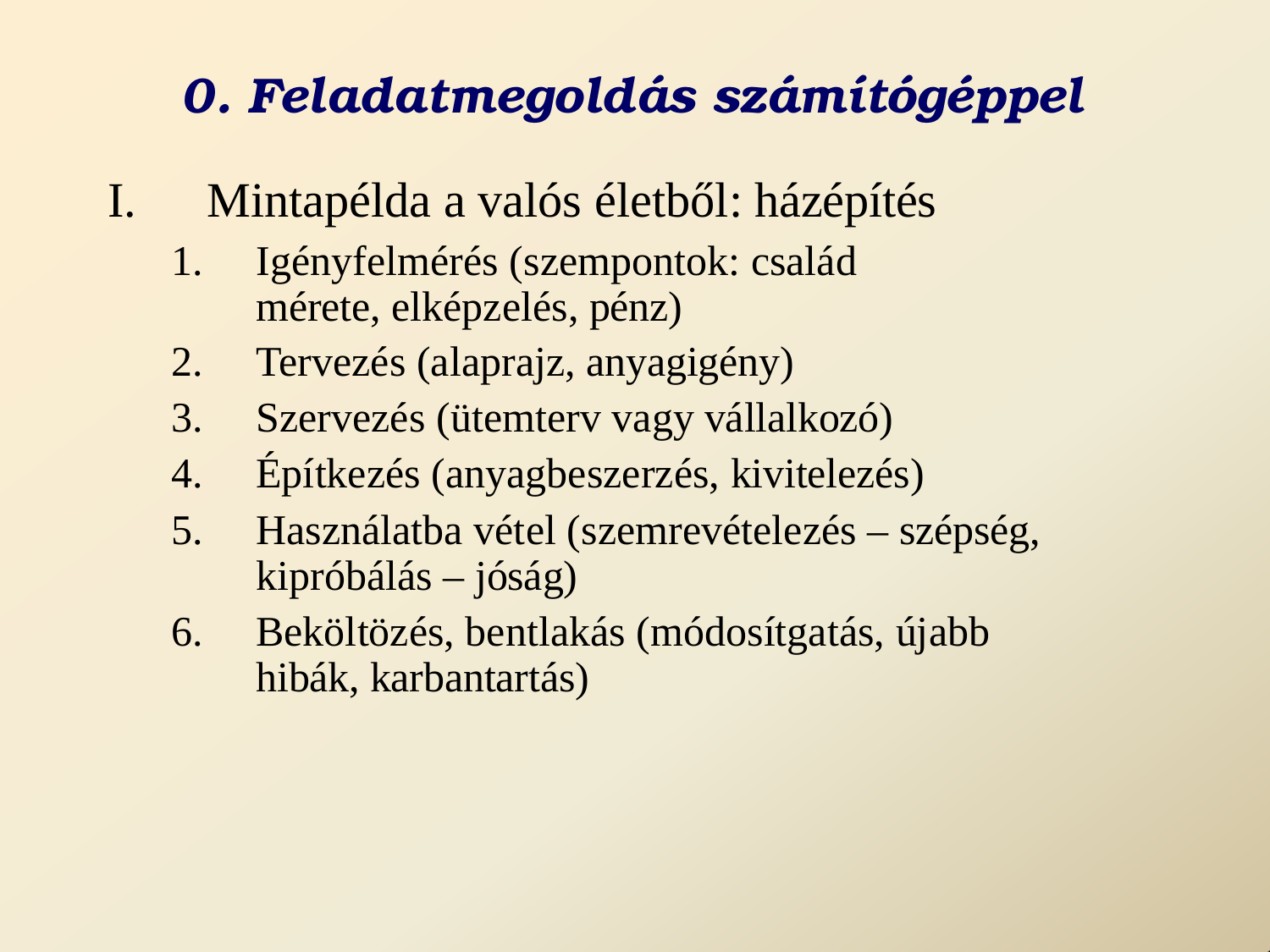

# 0. Feladatmegoldás számítógéppel
Mintapélda a valós életből: házépítés
Igényfelmérés (szempontok: család mérete, elképzelés, pénz)
Tervezés (alaprajz, anyagigény)
Szervezés (ütemterv vagy vállalkozó)
Építkezés (anyagbeszerzés, kivitelezés)
Használatba vétel (szemrevételezés – szépség, kipróbálás – jóság)
Beköltözés, bentlakás (módosítgatás, újabb hibák, karbantartás)